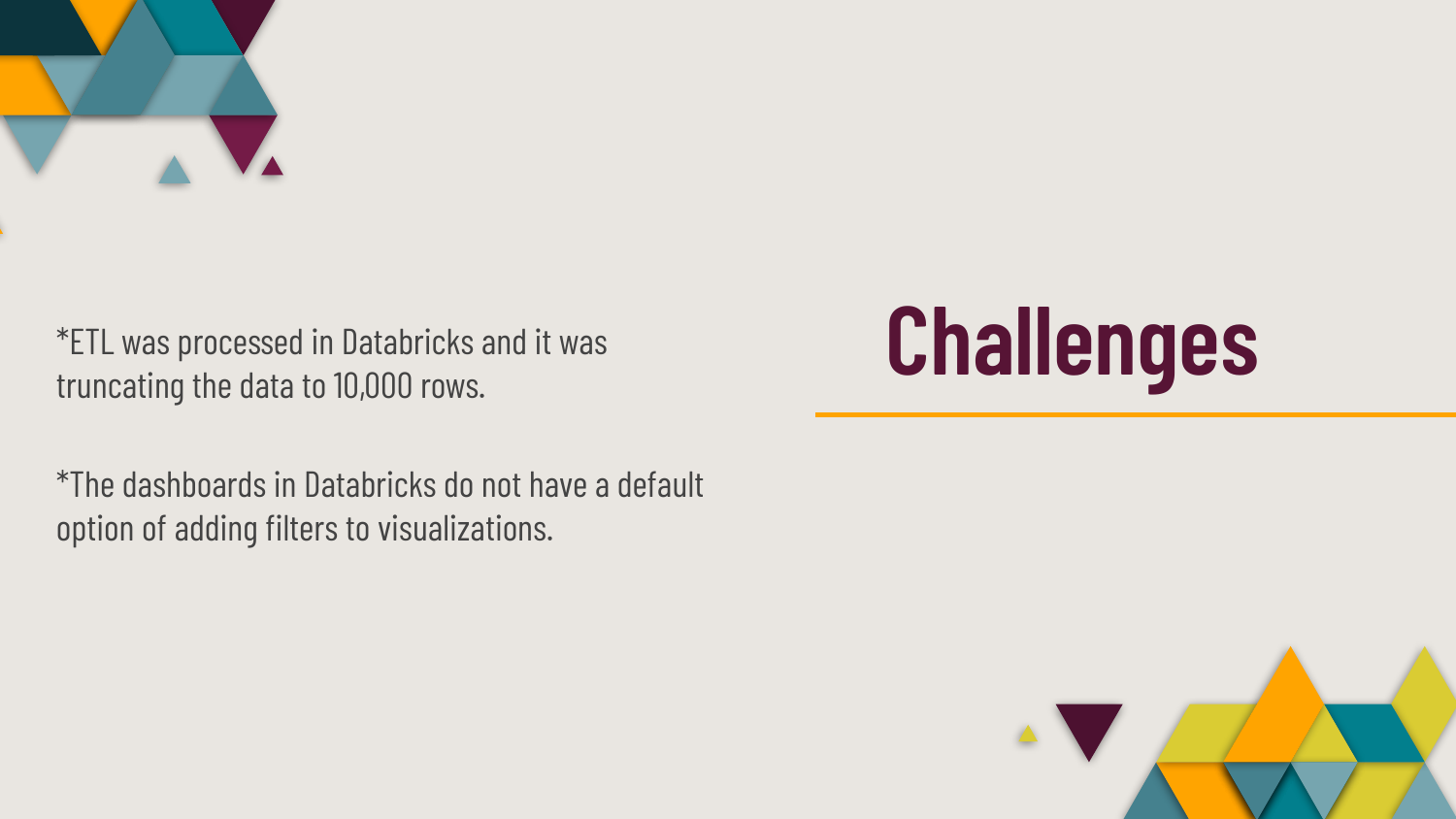

*ETL was processed in Databricks and it was truncating the data to 10,000 rows.

*The dashboards in Databricks do not have a default option of adding filters to visualizations.

# Challenges